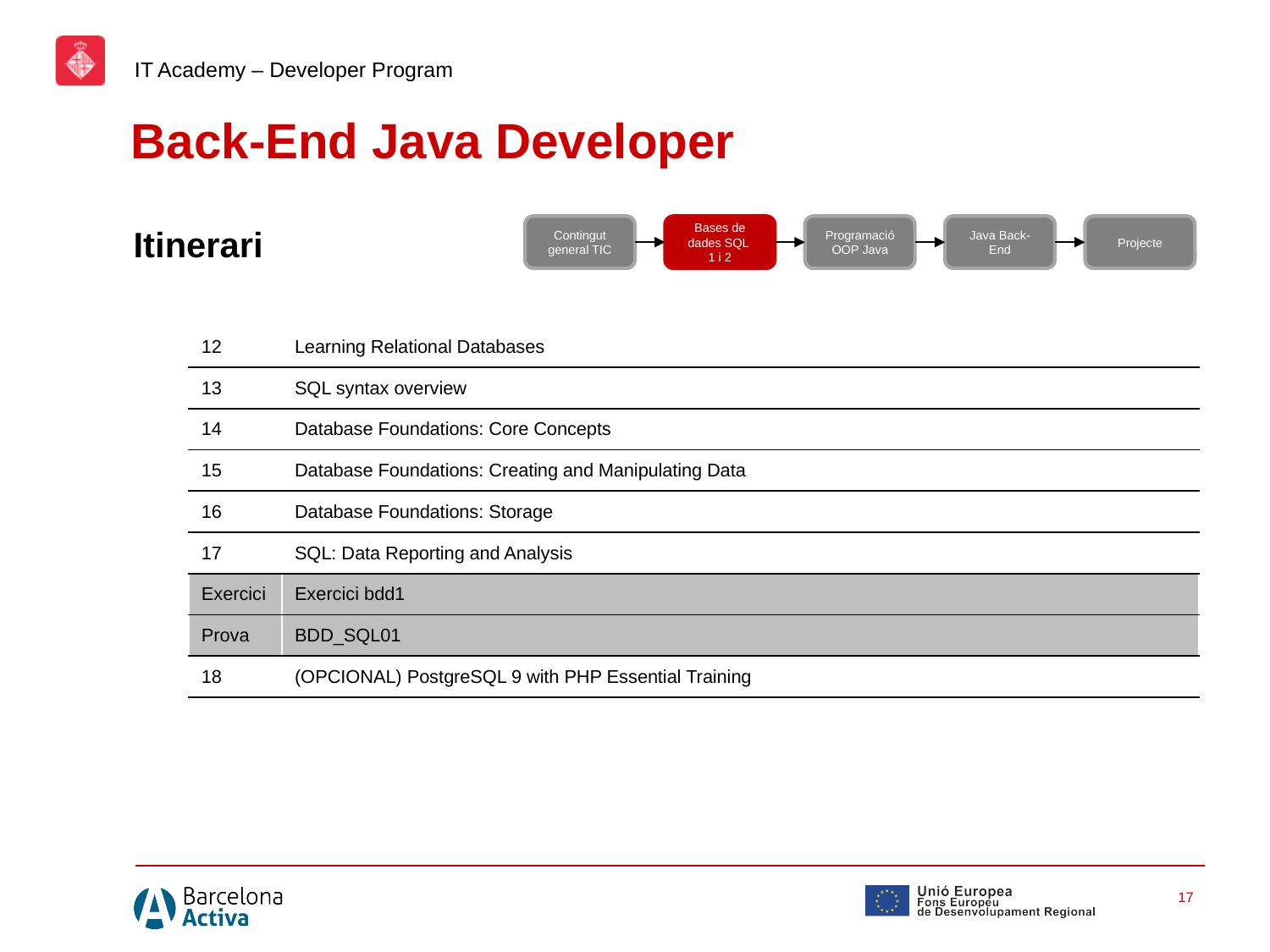

IT Academy – Developer Program
Back-End Java Developer
Itinerari
Contingut general TIC
Bases de dades SQL
1 i 2
Programació OOP Java
Java Back-End
Projecte
| 12 | Learning Relational Databases |
| --- | --- |
| 13 | SQL syntax overview |
| 14 | Database Foundations: Core Concepts |
| 15 | Database Foundations: Creating and Manipulating Data |
| 16 | Database Foundations: Storage |
| 17 | SQL: Data Reporting and Analysis |
| Exercici | Exercici bdd1 |
| Prova | BDD\_SQL01 |
| 18 | (OPCIONAL) PostgreSQL 9 with PHP Essential Training |

17